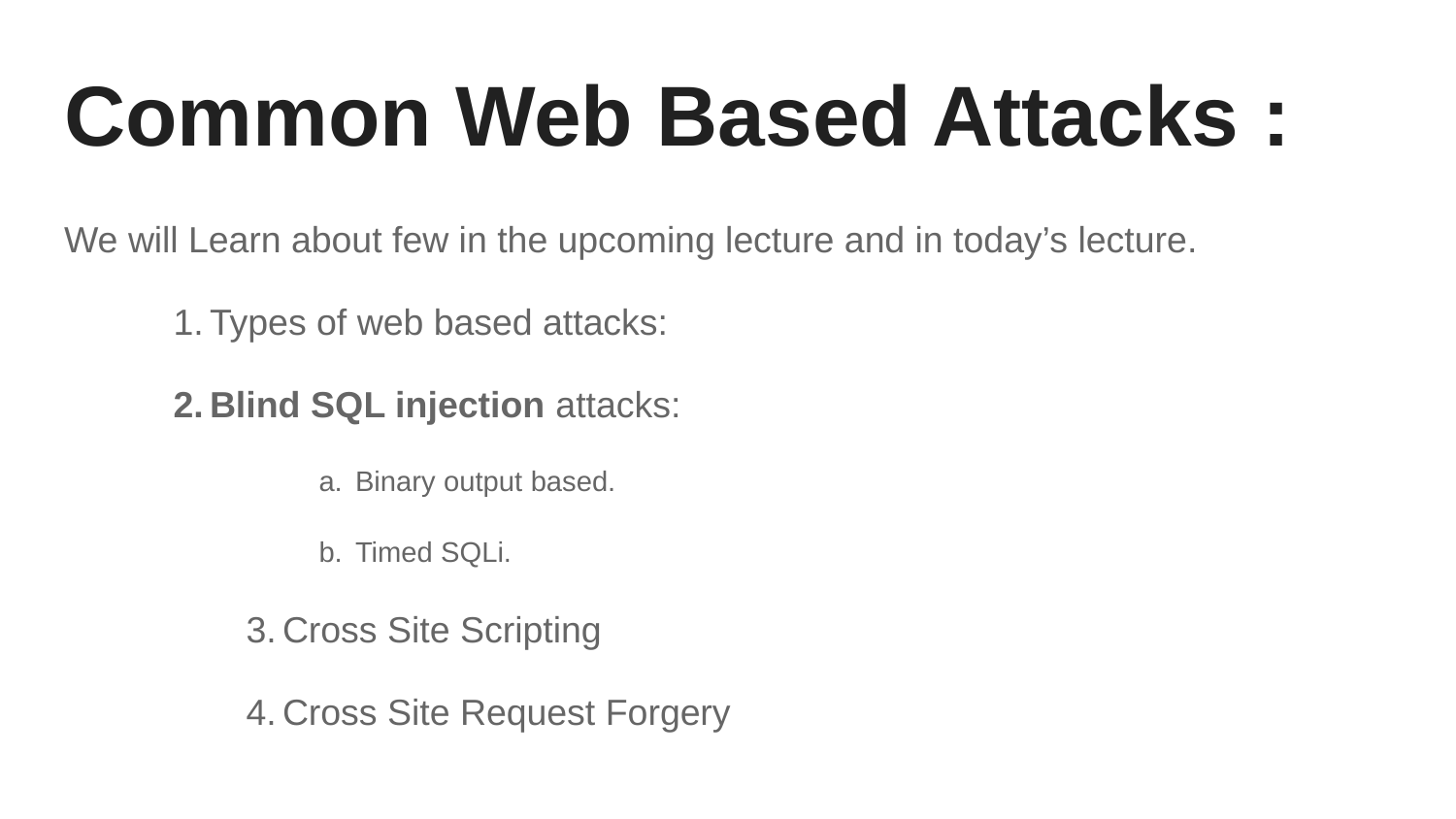

# Common Web Based Attacks :
We will Learn about few in the upcoming lecture and in today’s lecture.
Types of web based attacks:
Blind SQL injection attacks:
Binary output based.
Timed SQLi.
Cross Site Scripting
Cross Site Request Forgery